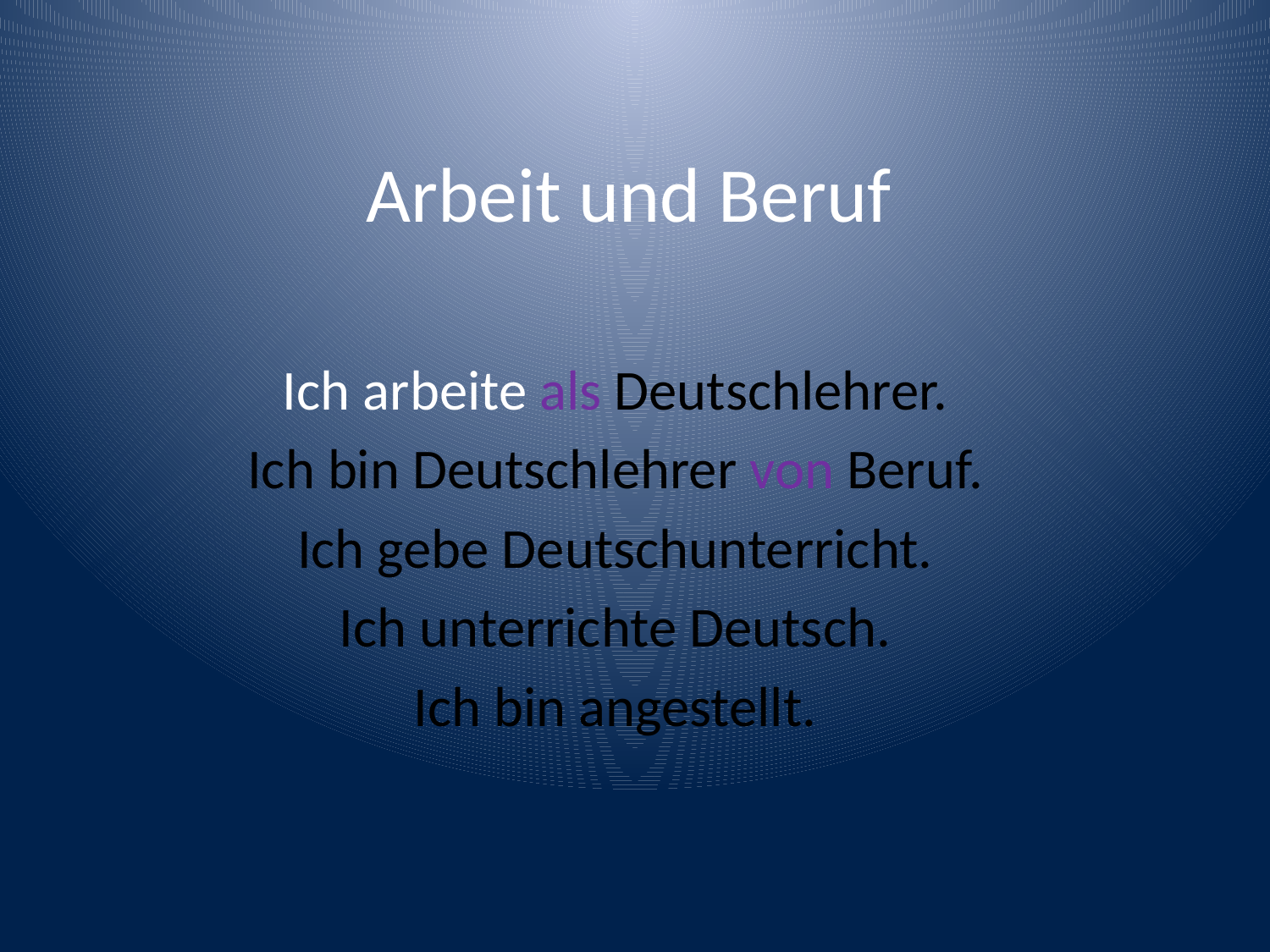

# Arbeit und Beruf
Ich arbeite als Deutschlehrer.
Ich bin Deutschlehrer von Beruf.
Ich gebe Deutschunterricht.
Ich unterrichte Deutsch.
Ich bin angestellt.